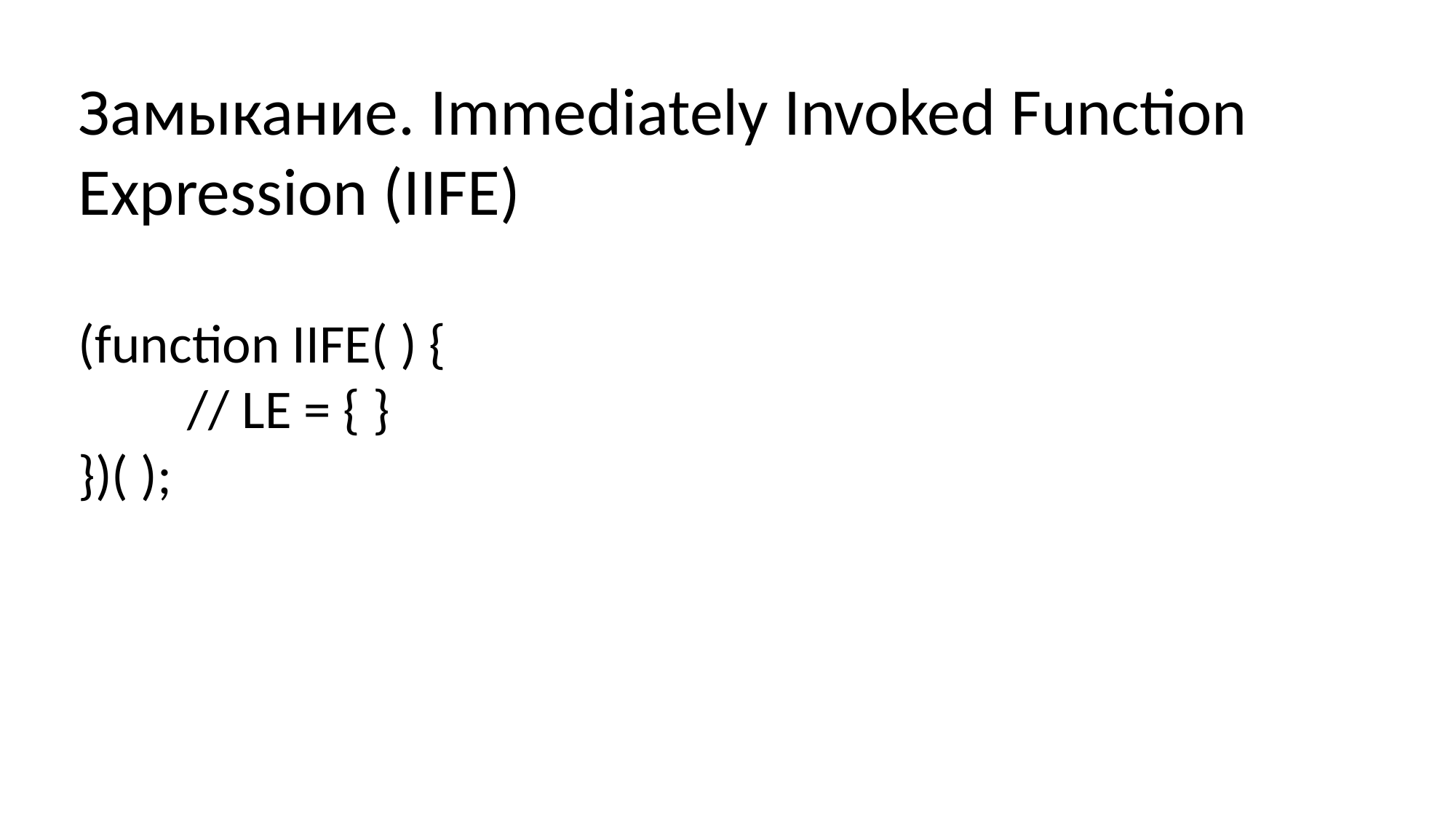

Замыкание. Immediately Invoked Function Expression (IIFE)

(function IIFE( ) {
	// LE = { }
})( );